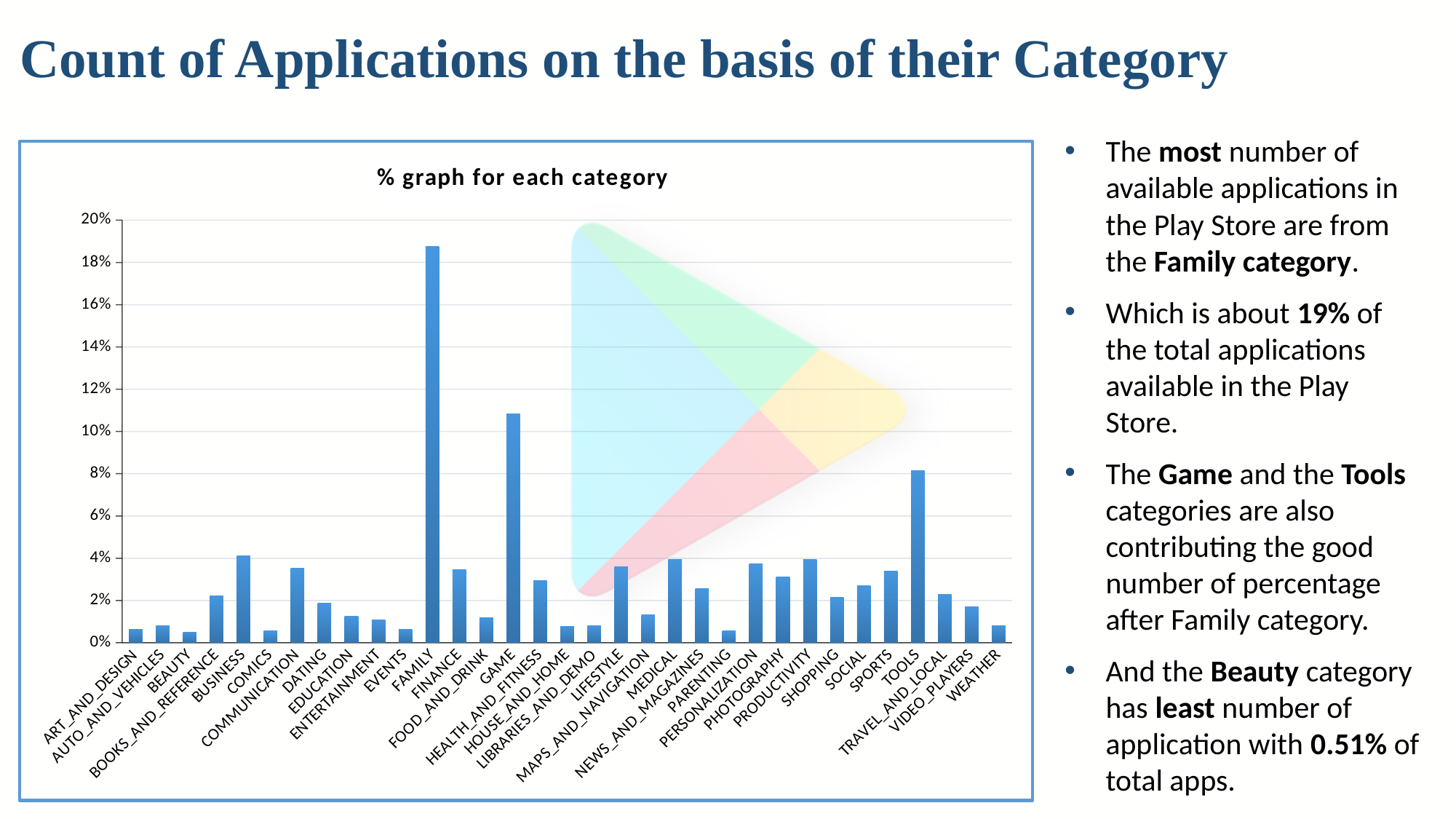

# Count of Applications on the basis of their Category
The most number of available applications in the Play Store are from the Family category.
Which is about 19% of the total applications available in the Play Store.
The Game and the Tools categories are also contributing the good number of percentage after Family category.
And the Beauty category has least number of application with 0.51% of total apps.

### Chart: % graph for each category

| Category | Total |
|---|---|
| ART_AND_DESIGN | 0.006276554654306682 |
| AUTO_AND_VEHICLES | 0.008207802240247199 |
| BEAUTY | 0.005117806102742372 |
| BOOKS_AND_REFERENCE | 0.02220934723831595 |
| BUSINESS | 0.04123213595983005 |
| COMICS | 0.005793742757821553 |
| COMMUNICATION | 0.03534183082271147 |
| DATING | 0.01892622634221707 |
| EDUCATION | 0.012553109308613364 |
| ENTERTAINMENT | 0.010718424101969872 |
| EVENTS | 0.006179992275009656 |
| FAMILY | 0.18752414059482425 |
| FINANCE | 0.03476245654692932 |
| FOOD_AND_DRINK | 0.01197373503283121 |
| GAME | 0.108246427191966 |
| HEALTH_AND_FITNESS | 0.02954808806488992 |
| HOUSE_AND_HOME | 0.00772499034376207 |
| LIBRARIES_AND_DEMO | 0.008207802240247199 |
| LIFESTYLE | 0.03601776747779065 |
| MAPS_AND_NAVIGATION | 0.013229045963692546 |
| MEDICAL | 0.039397450753186555 |
| NEWS_AND_MAGAZINES | 0.02549246813441483 |
| PARENTING | 0.005793742757821553 |
| PERSONALIZATION | 0.03746620316724604 |
| PHOTOGRAPHY | 0.031093086133642332 |
| PRODUCTIVITY | 0.03930088837388953 |
| SHOPPING | 0.021629972962533797 |
| SOCIAL | 0.027037466203167246 |
| SPORTS | 0.033893395133256086 |
| TOOLS | 0.08140208574739281 |
| TRAVEL_AND_LOCAL | 0.022885283893395135 |
| VIDEO_PLAYERS | 0.01689841637697953 |
| WEATHER | 0.007918115102356122 |